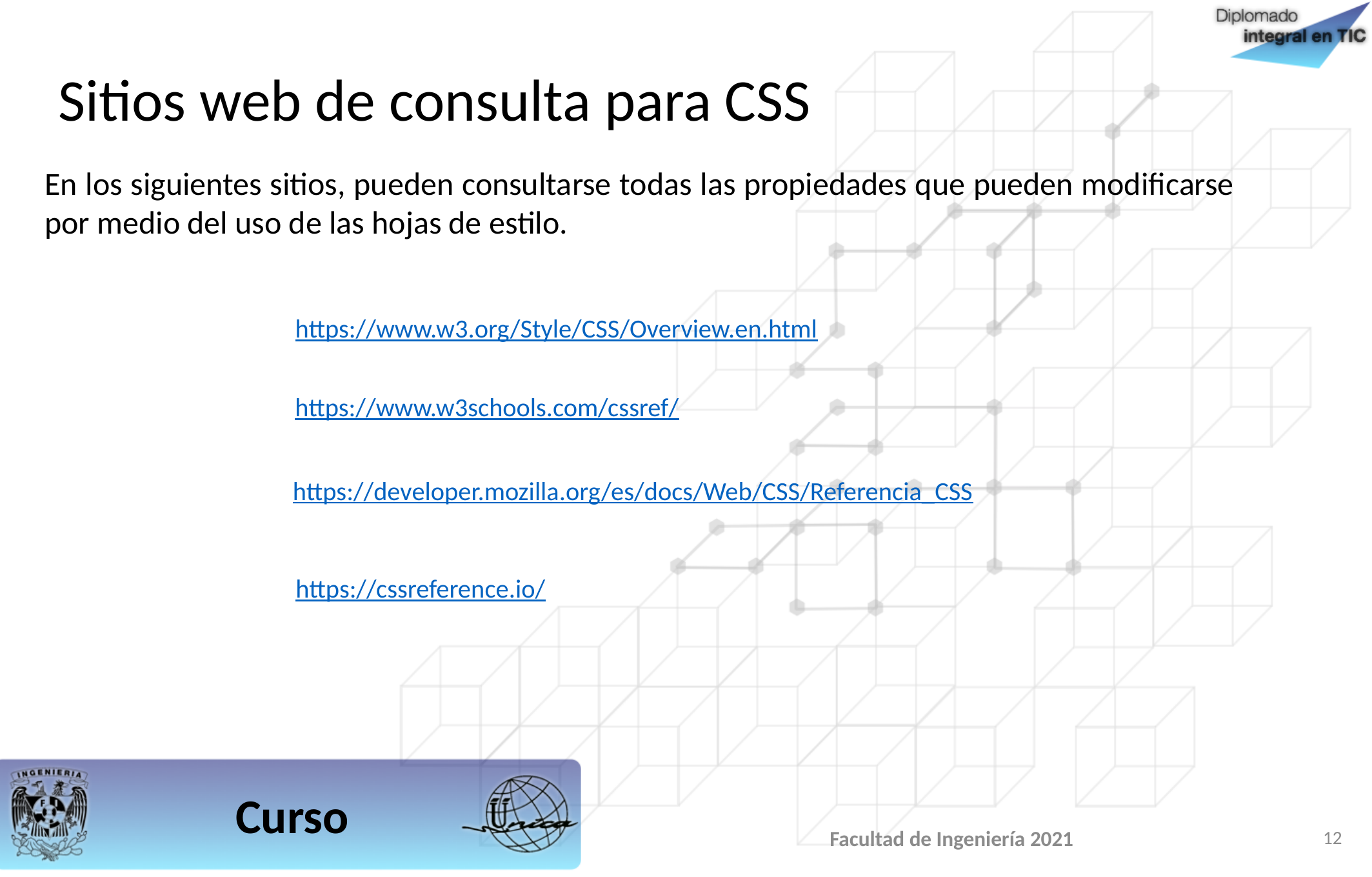

# Sitios web de consulta para CSS
En los siguientes sitios, pueden consultarse todas las propiedades que pueden modificarse por medio del uso de las hojas de estilo.
https://www.w3.org/Style/CSS/Overview.en.html
https://www.w3schools.com/cssref/
https://developer.mozilla.org/es/docs/Web/CSS/Referencia_CSS
https://cssreference.io/
Facultad de Ingeniería 2021
12